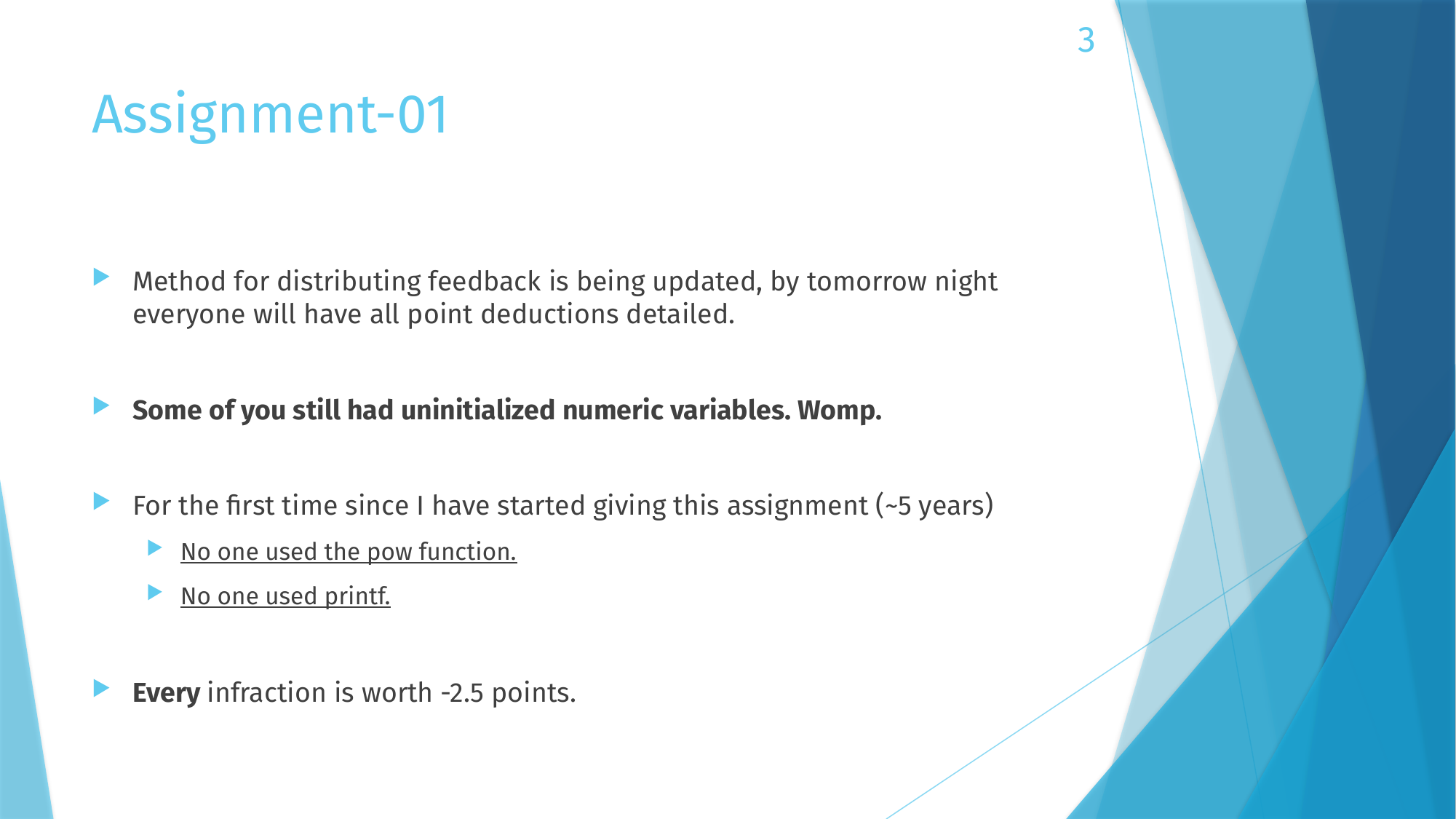

3
# Assignment-01
Method for distributing feedback is being updated, by tomorrow night everyone will have all point deductions detailed.

Some of you still had uninitialized numeric variables. Womp.

For the first time since I have started giving this assignment (~5 years)
No one used the pow function.
No one used printf.

Every infraction is worth -2.5 points.